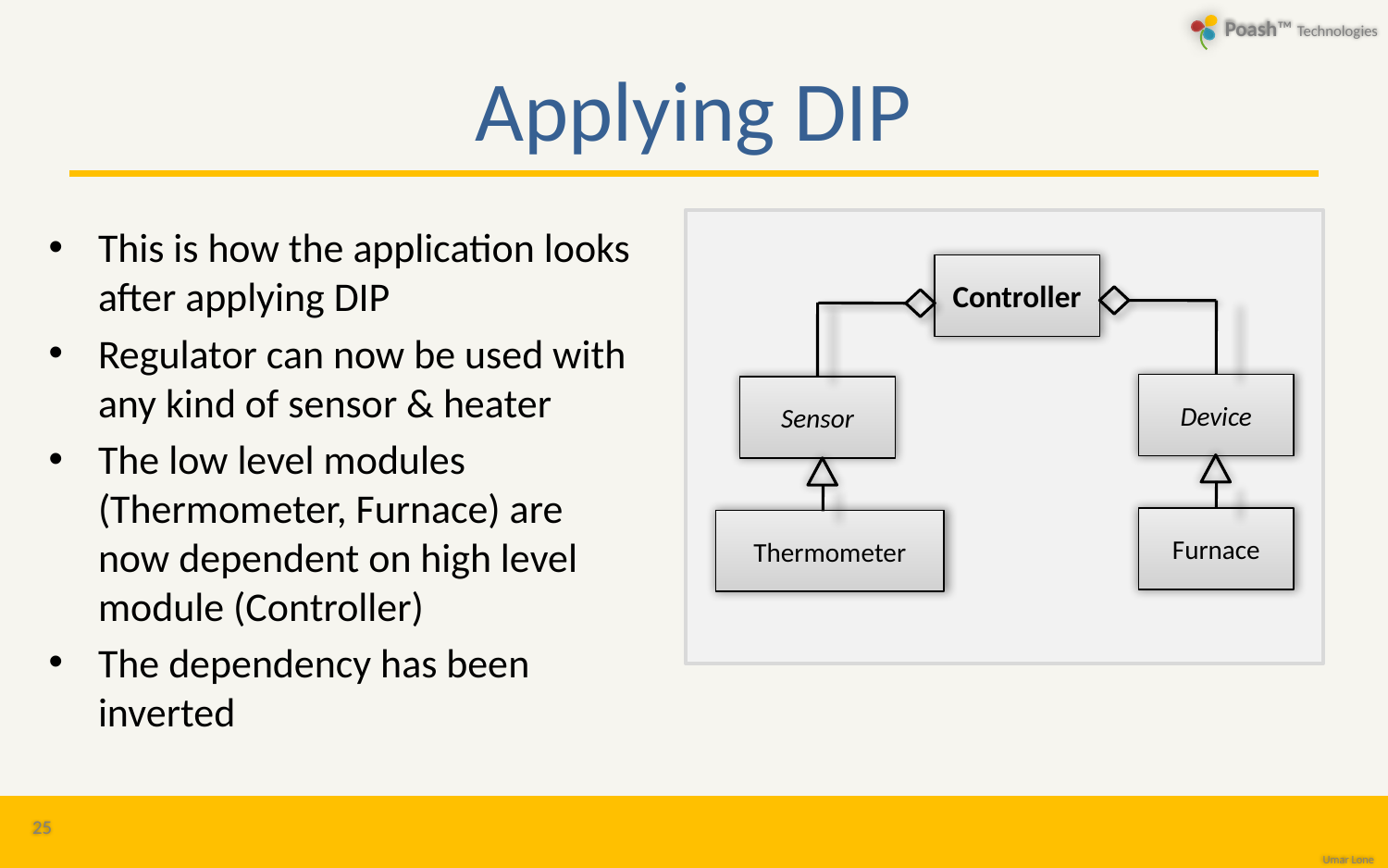

# Applying DIP

This is how the application looks after applying DIP
Regulator can now be used with any kind of sensor & heater
The low level modules (Thermometer, Furnace) are now dependent on high level module (Controller)
The dependency has been inverted
Controller

Device
Sensor

Furnace
Thermometer
25